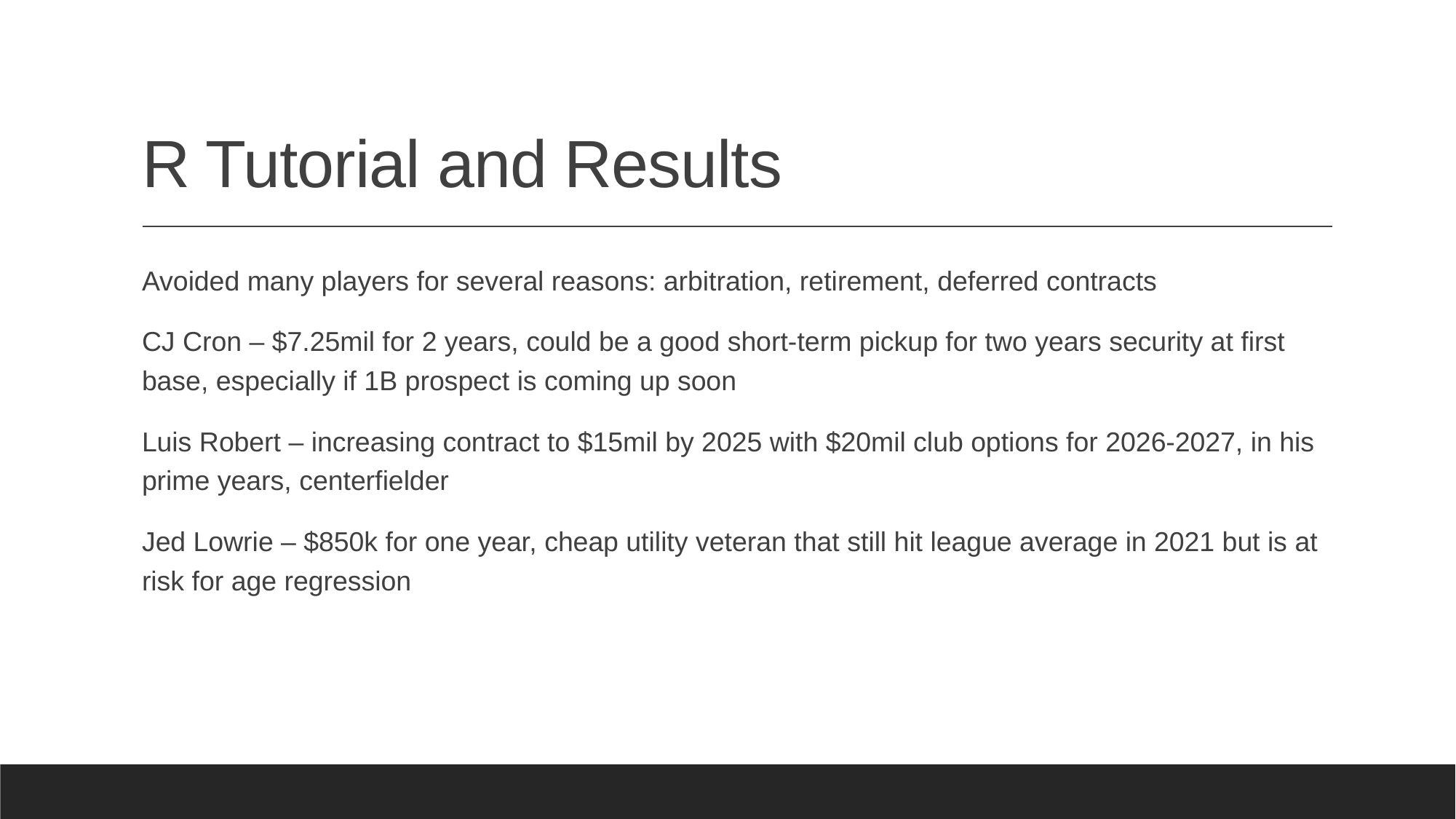

# R Tutorial and Results
Avoided many players for several reasons: arbitration, retirement, deferred contracts
CJ Cron – $7.25mil for 2 years, could be a good short-term pickup for two years security at first base, especially if 1B prospect is coming up soon
Luis Robert – increasing contract to $15mil by 2025 with $20mil club options for 2026-2027, in his prime years, centerfielder
Jed Lowrie – $850k for one year, cheap utility veteran that still hit league average in 2021 but is at risk for age regression